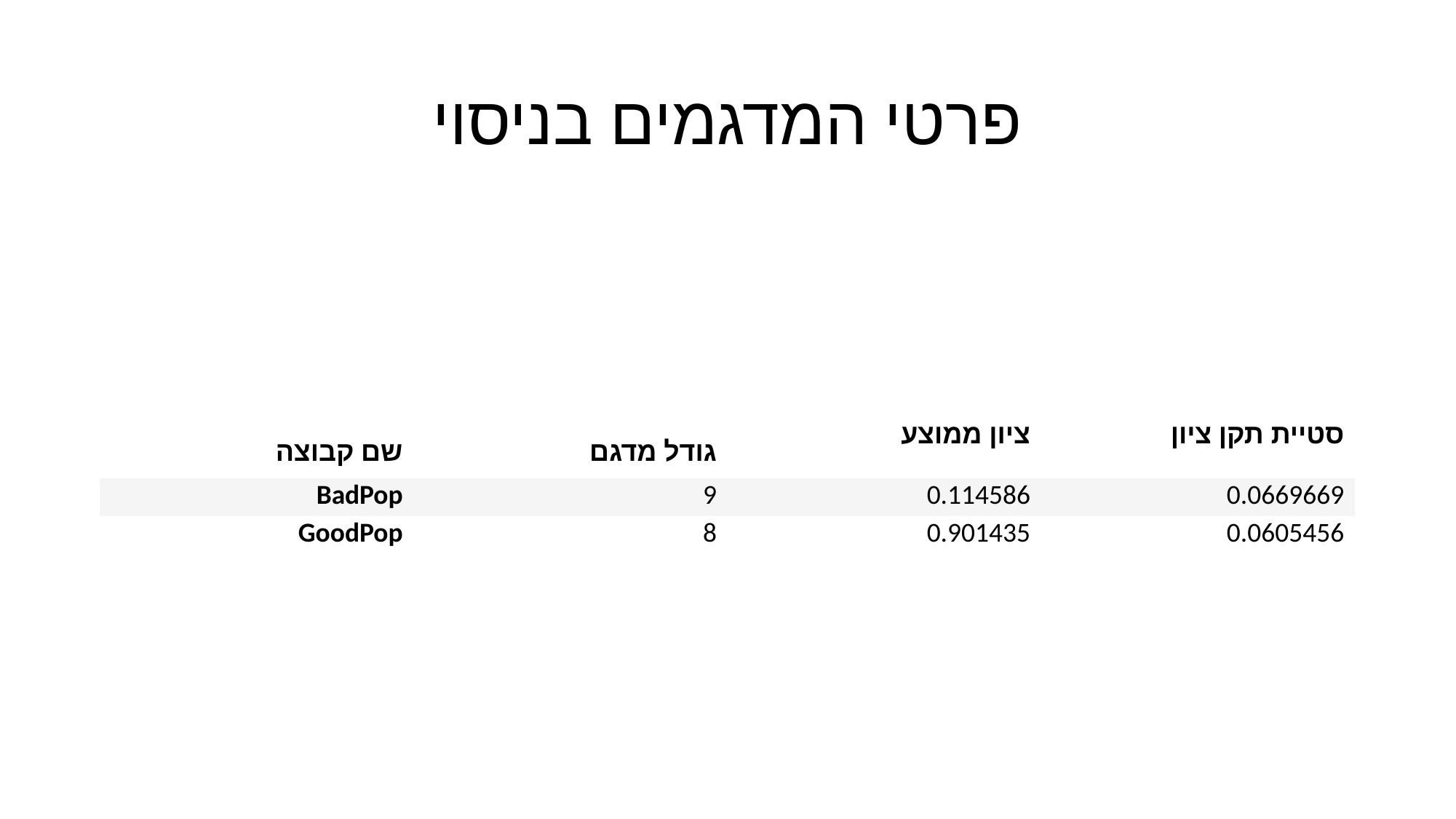

# פרטי המדגמים בניסוי
| שם קבוצה | גודל מדגם | ציון ממוצע | סטיית תקן ציון |
| --- | --- | --- | --- |
| BadPop | 9 | 0.114586 | 0.0669669 |
| GoodPop | 8 | 0.901435 | 0.0605456 |